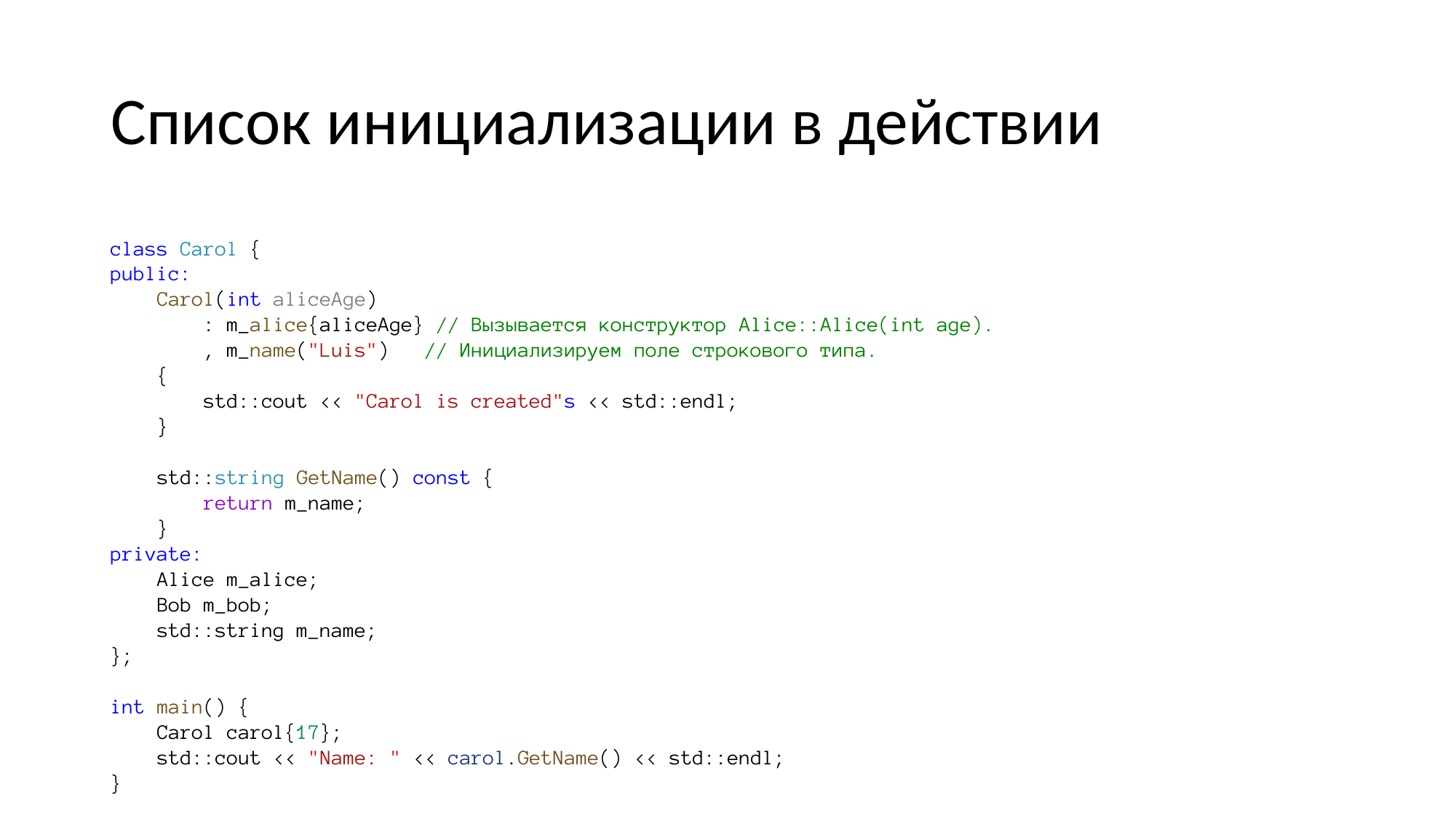

# Список инициализации в действии
class Carol {
public:
    Carol(int aliceAge)
        : m_alice{aliceAge} // Вызывается конструктор Alice::Alice(int age).
        , m_name("Luis")   // Инициализируем поле строкового типа.
    {
        std::cout << "Carol is created"s << std::endl;
    }
    std::string GetName() const {
        return m_name;
    }
private:
    Alice m_alice;
    Bob m_bob;
    std::string m_name;
};
int main() {
    Carol carol{17};
    std::cout << "Name: " << carol.GetName() << std::endl;
}